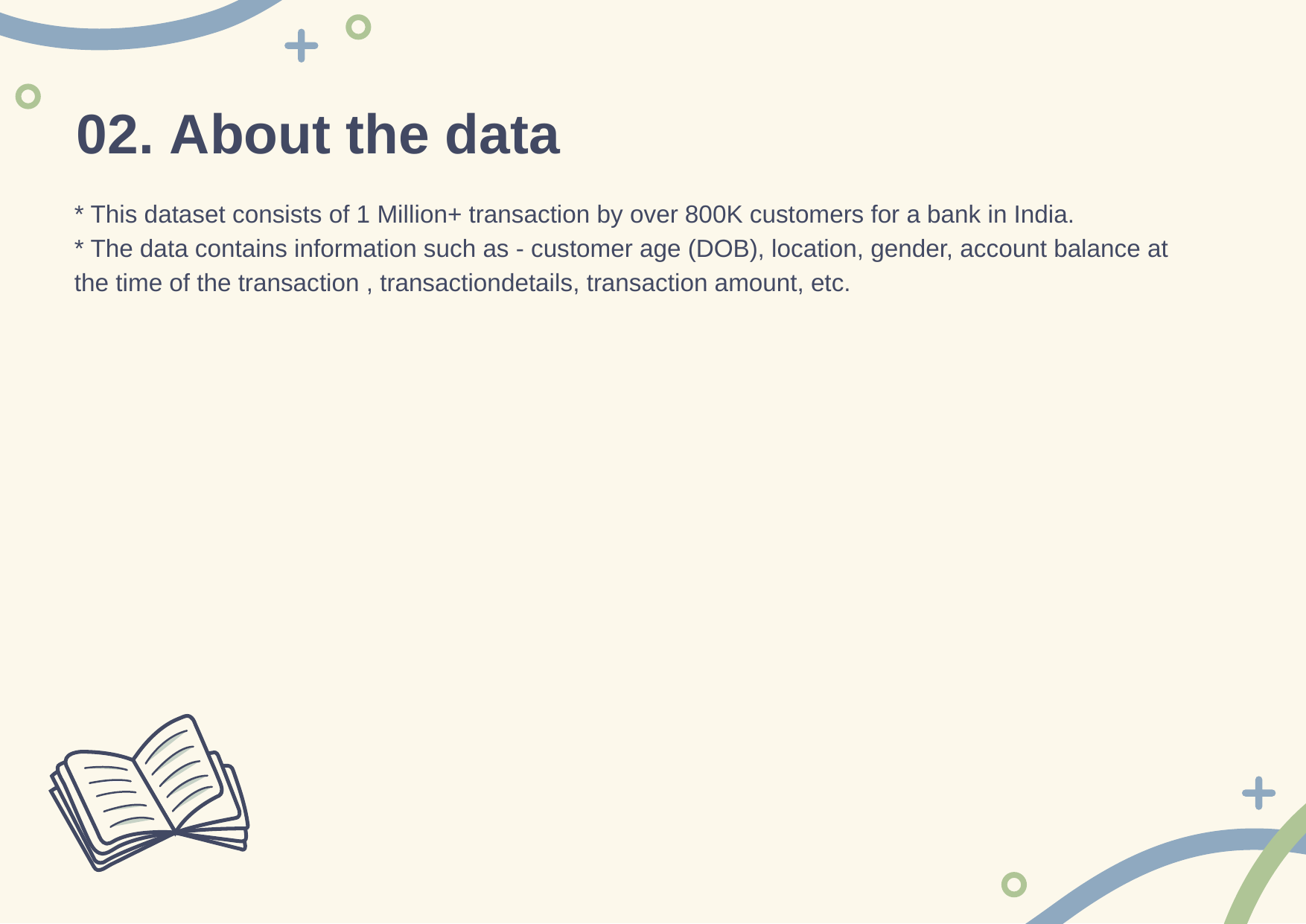

# 02. About the data
* This dataset consists of 1 Million+ transaction by over 800K customers for a bank in India.
* The data contains information such as - customer age (DOB), location, gender, account balance at the time of the transaction , transactiondetails, transaction amount, etc.